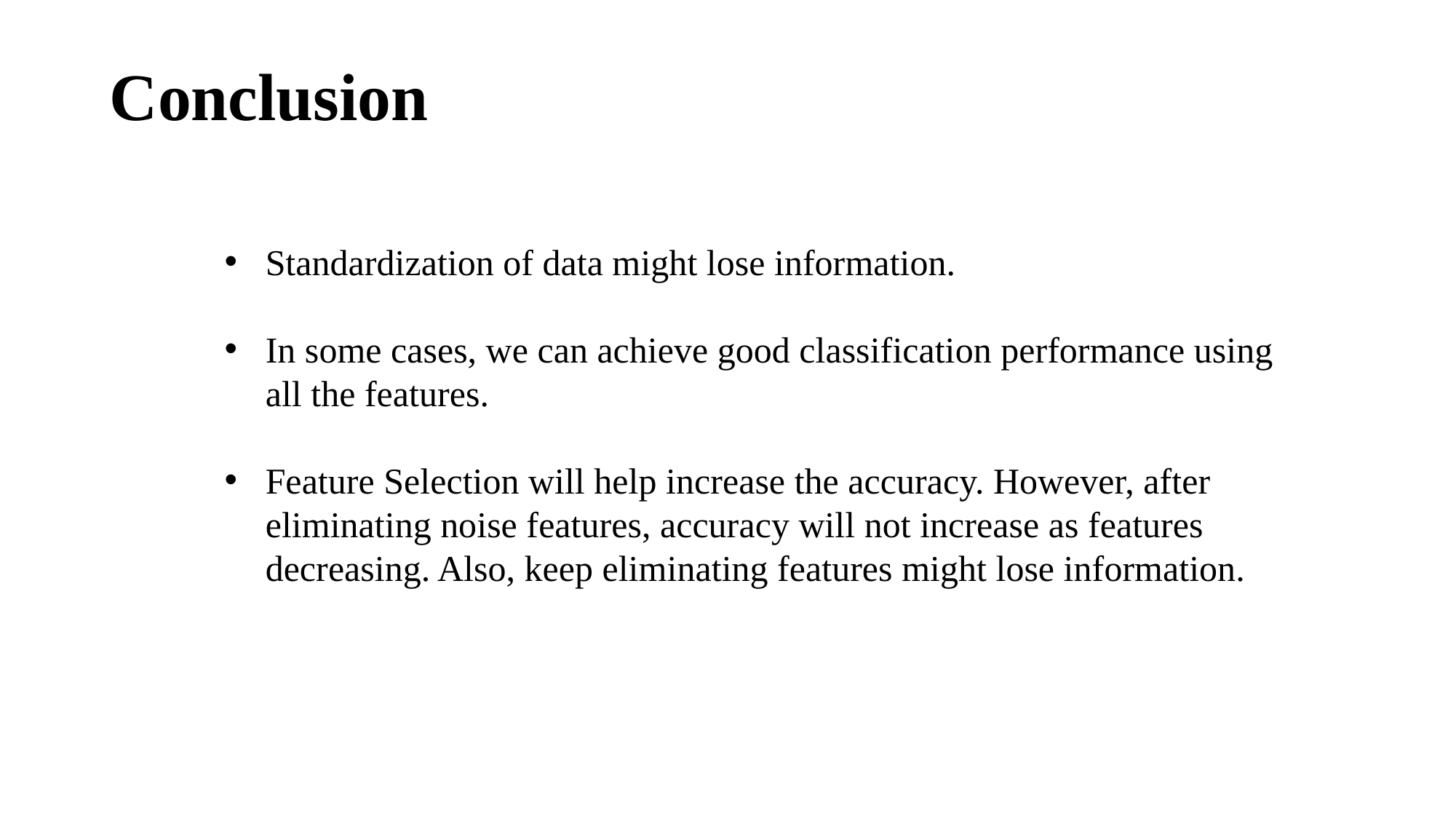

Conclusion
Standardization of data might lose information.

In some cases, we can achieve good classification performance using all the features.

Feature Selection will help increase the accuracy. However, after eliminating noise features, accuracy will not increase as features decreasing. Also, keep eliminating features might lose information.